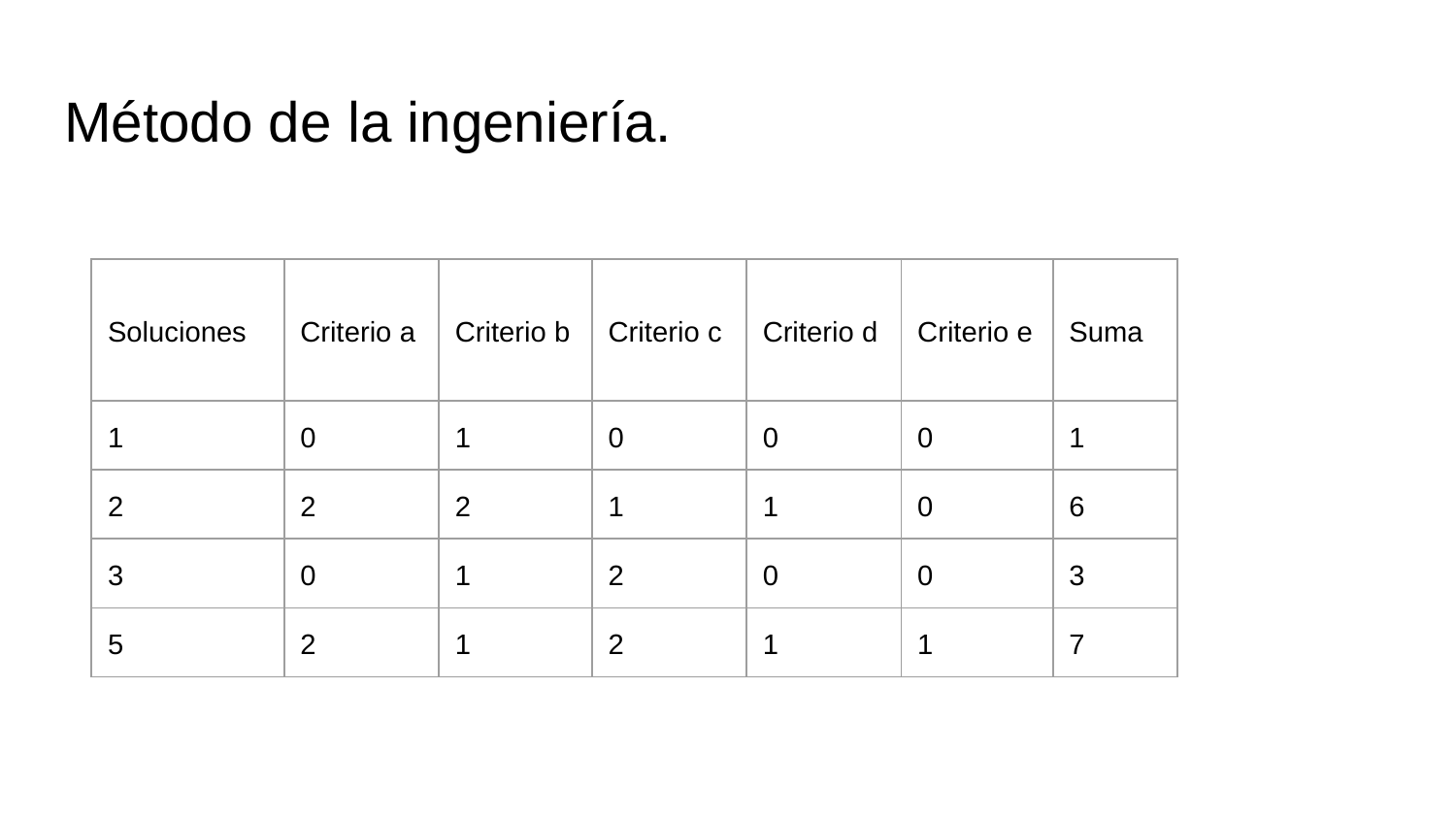

# Método de la ingeniería.

| Soluciones | Criterio a | Criterio b | Criterio c | Criterio d | Criterio e | Suma |
| --- | --- | --- | --- | --- | --- | --- |
| 1 | 0 | 1 | 0 | 0 | 0 | 1 |
| 2 | 2 | 2 | 1 | 1 | 0 | 6 |
| 3 | 0 | 1 | 2 | 0 | 0 | 3 |
| 5 | 2 | 1 | 2 | 1 | 1 | 7 |